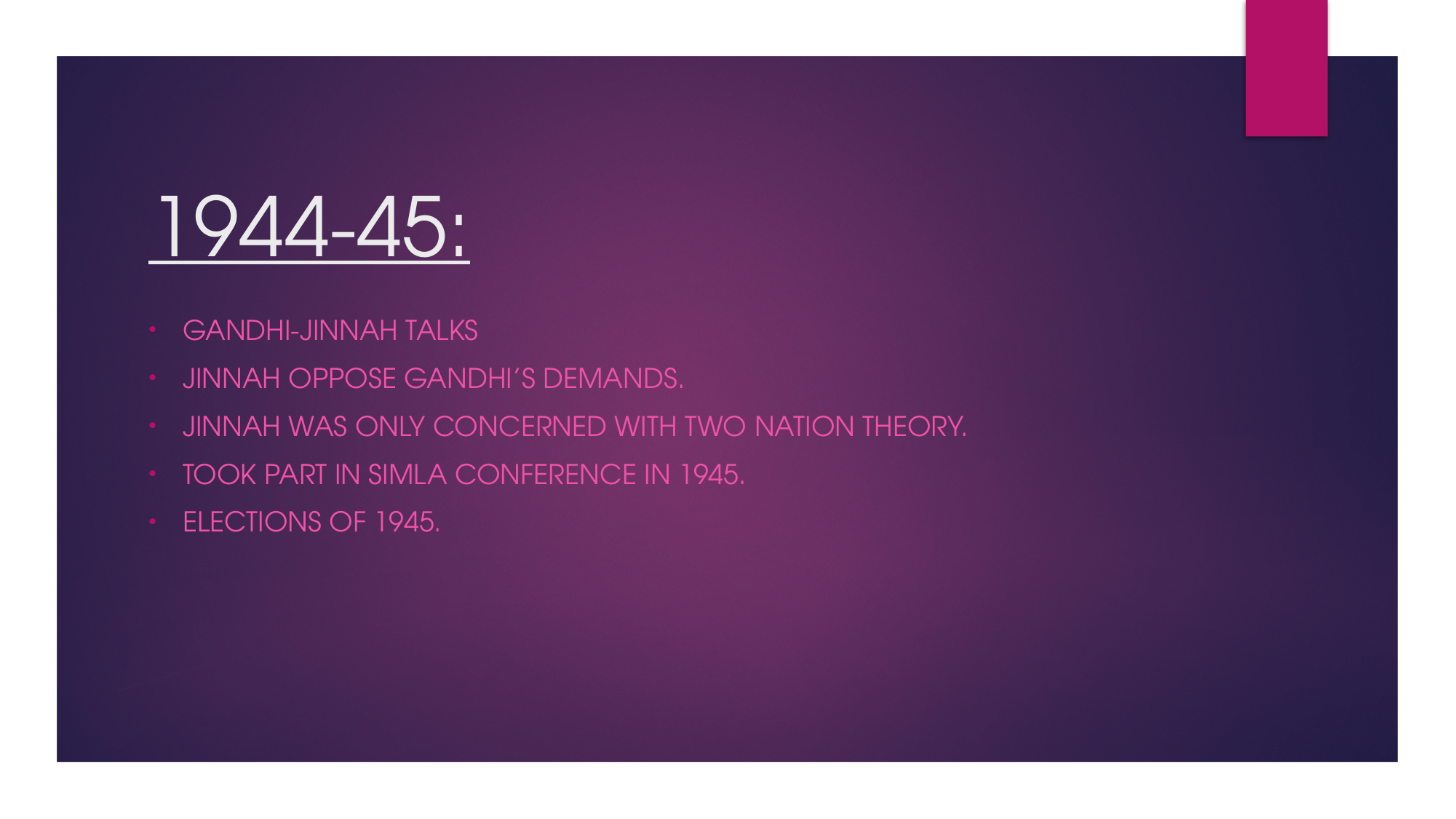

# 1944-45:
Gandhi-jinnah talks
Jinnah oppose Gandhi’s demands.
Jinnah was only concerned with two nation theory.
Took part in simla conference in 1945.
Elections of 1945.